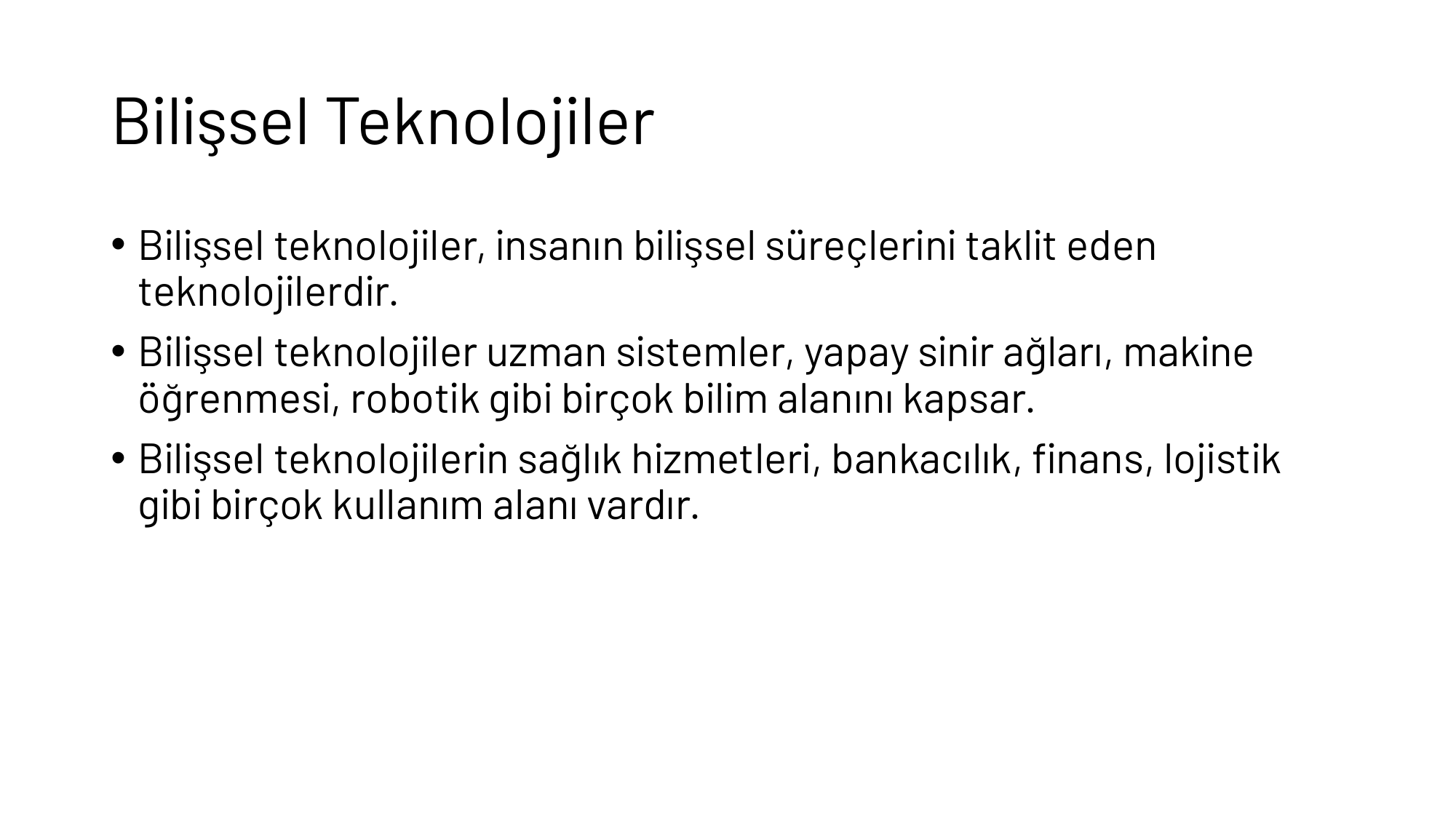

# Bilişsel Teknolojiler
Bilişsel teknolojiler, insanın bilişsel süreçlerini taklit eden teknolojilerdir.
Bilişsel teknolojiler uzman sistemler, yapay sinir ağları, makine öğrenmesi, robotik gibi birçok bilim alanını kapsar.
Bilişsel teknolojilerin sağlık hizmetleri, bankacılık, finans, lojistik gibi birçok kullanım alanı vardır.